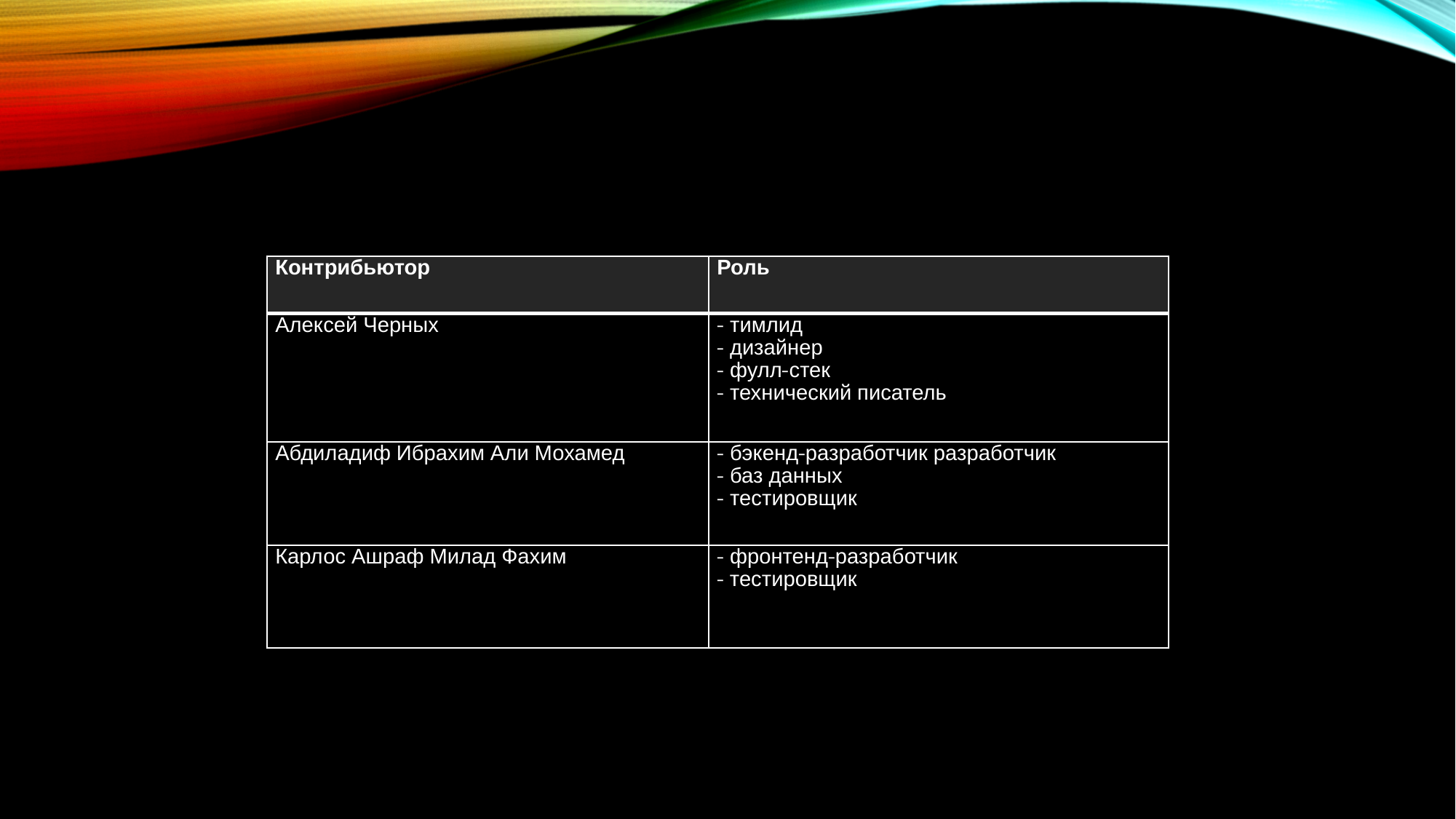

| Контрибьютор | Роль |
| --- | --- |
| Алексей Черных | - тимлид - дизайнер - фулл-стек - технический писатель |
| Абдиладиф Ибрахим Али Мохамед | - бэкенд-разработчик разработчик - баз данных - тестировщик |
| Карлос Ашраф Милад Фахим | - фронтенд-разработчик - тестировщик |